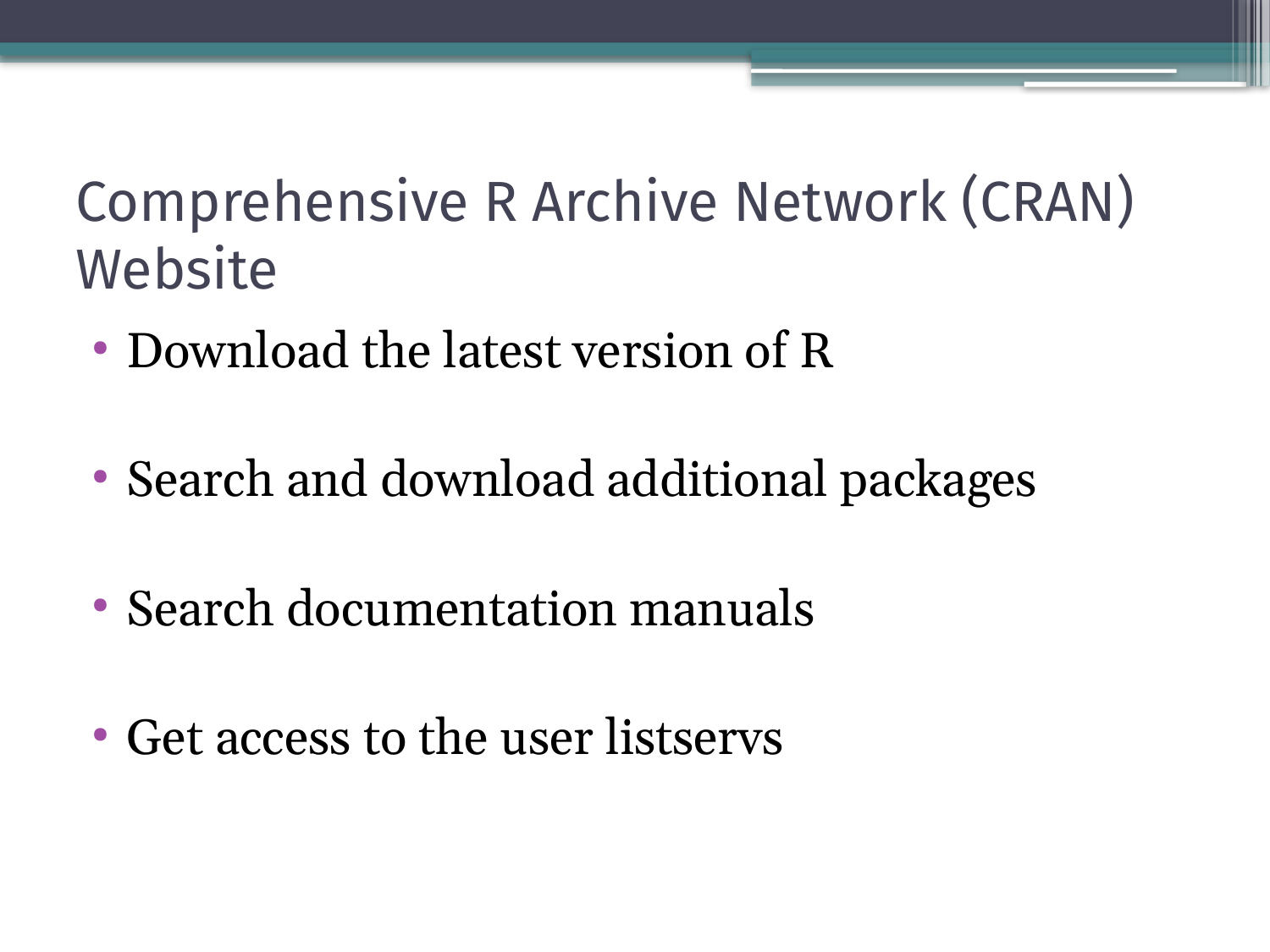

# Comprehensive R Archive Network (CRAN) Website
Download the latest version of R

Search and download additional packages

Search documentation manuals

Get access to the user listservs